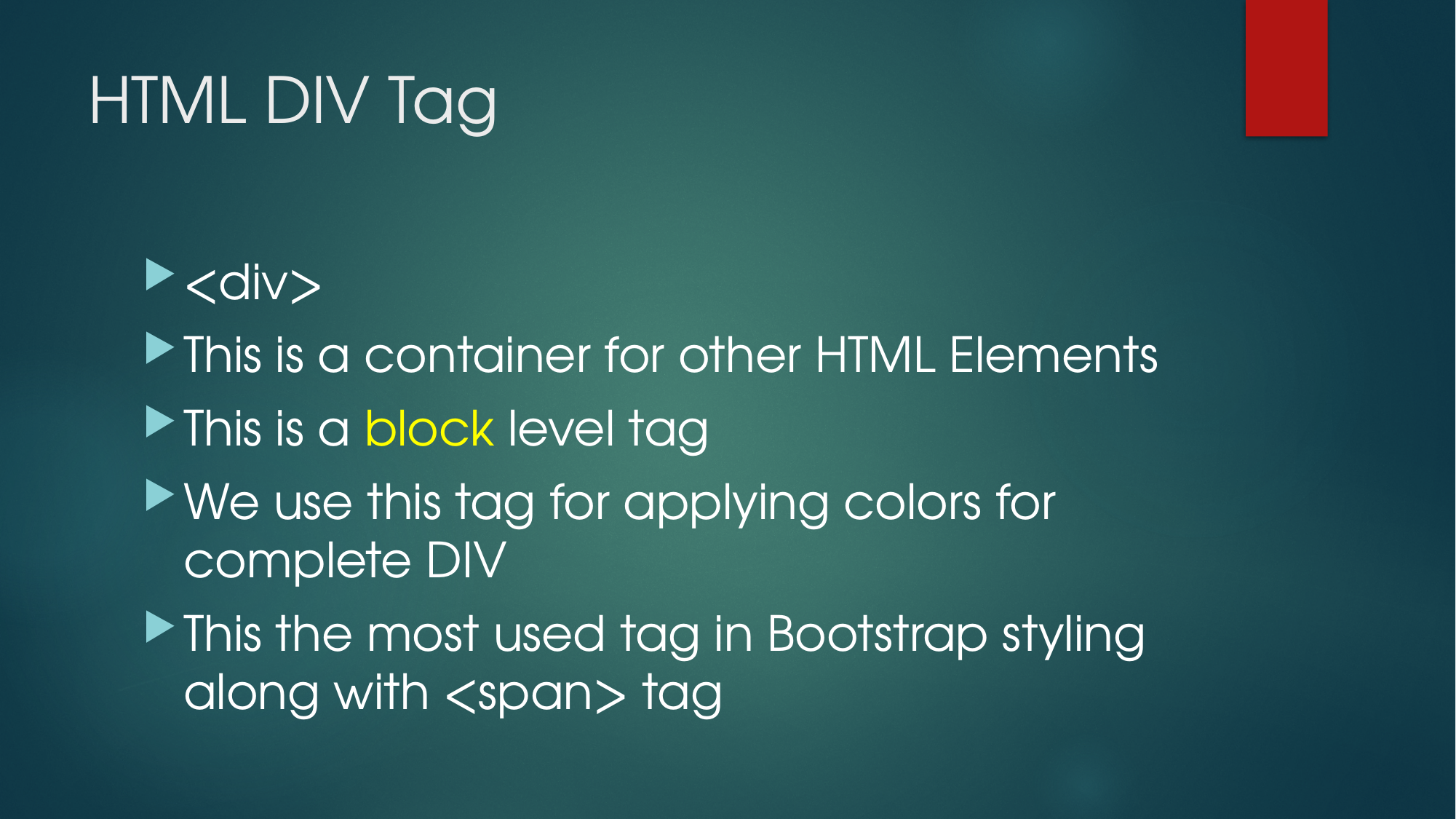

# HTML DIV Tag
<div>
This is a container for other HTML Elements
This is a block level tag
We use this tag for applying colors for complete DIV
This the most used tag in Bootstrap styling along with <span> tag